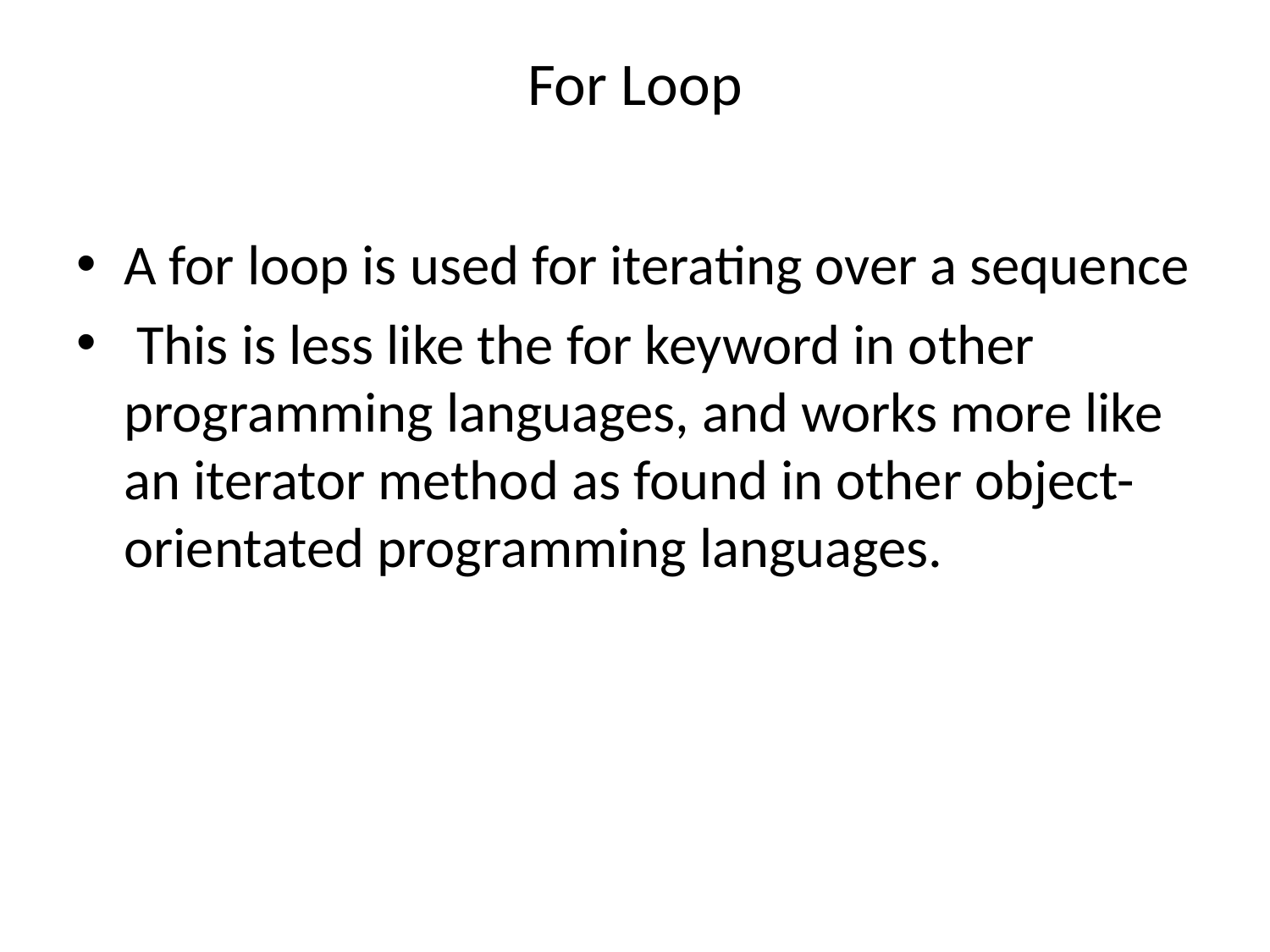

# For Loop
A for loop is used for iterating over a sequence
 This is less like the for keyword in other programming languages, and works more like an iterator method as found in other object-orientated programming languages.